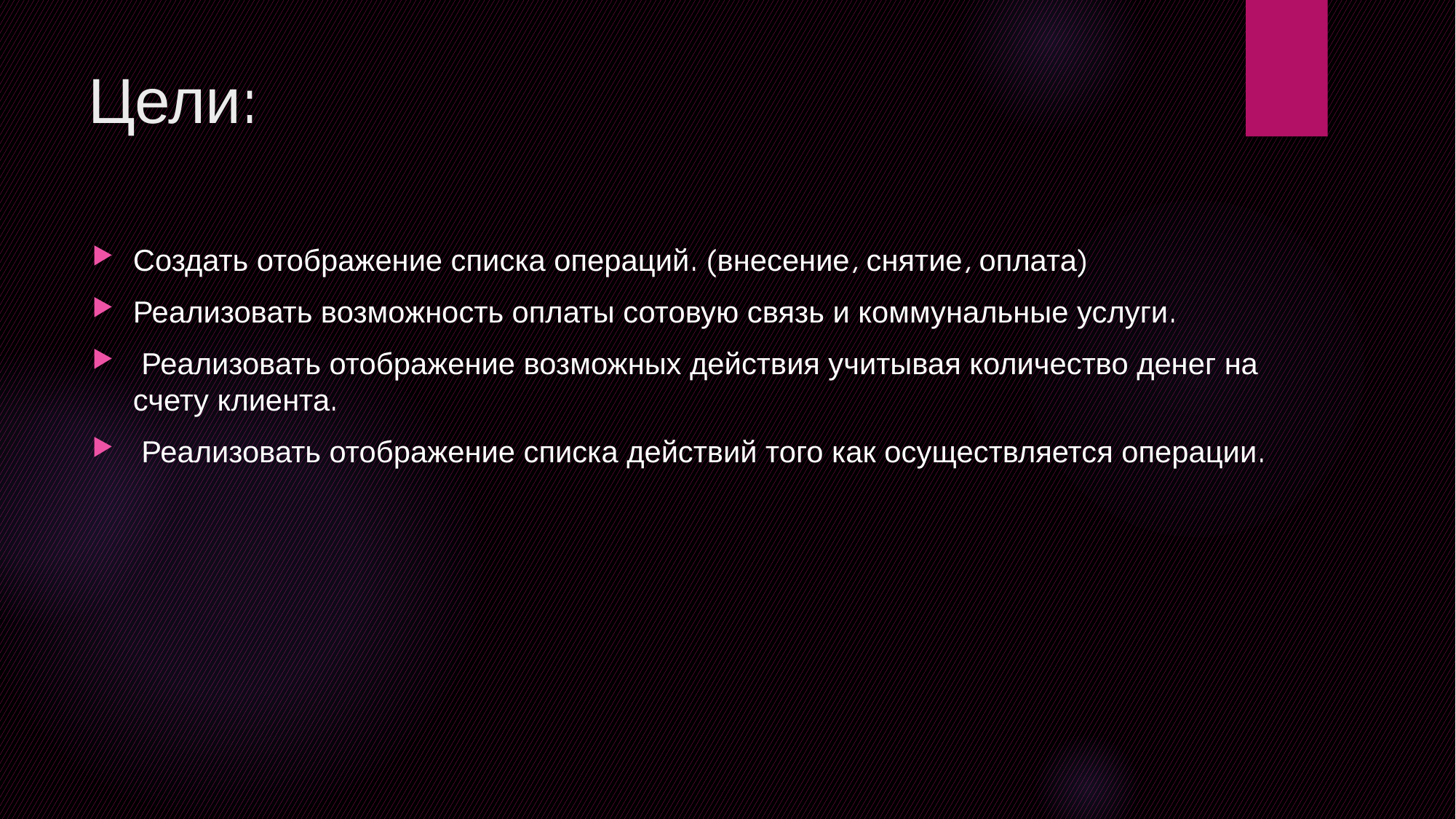

# Цели:
Создать отображение списка операций. (внесение, снятие, оплата)
Реализовать возможность оплаты сотовую связь и коммунальные услуги.
 Реализовать отображение возможных действия учитывая количество денег на счету клиента.
 Реализовать отображение списка действий того как осуществляется операции.